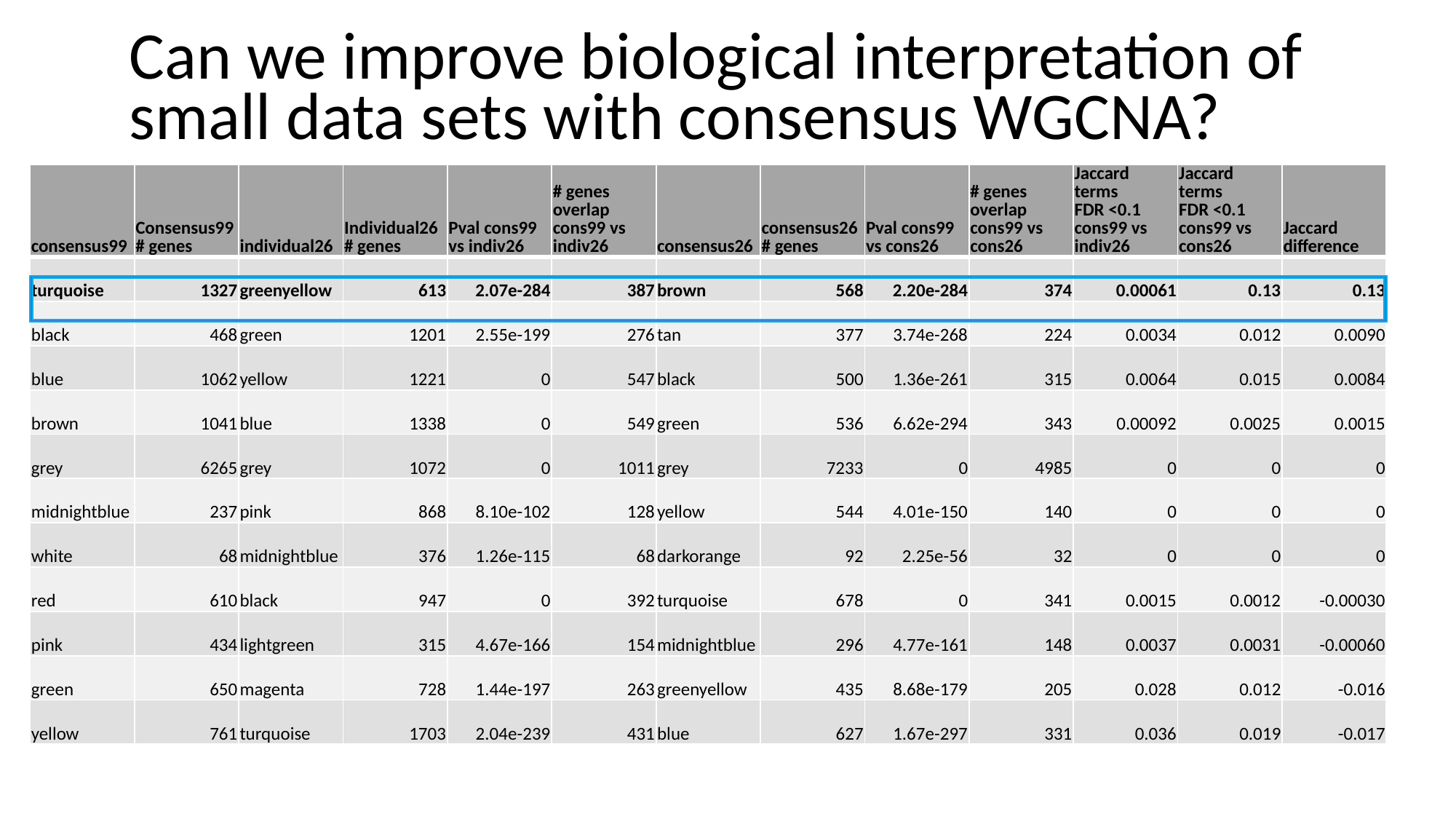

Can we improve biological interpretation of small data sets with consensus WGCNA?
| consensus99 | Consensus99 # genes | individual26 | Individual26# genes | Pval cons99 vs indiv26 | # genes overlap cons99 vs indiv26 | consensus26 | consensus26# genes | Pval cons99 vs cons26 | # genes overlap cons99 vs cons26 | Jaccard terms FDR <0.1 cons99 vs indiv26 | Jaccard terms FDR <0.1 cons99 vs cons26 | Jaccard difference |
| --- | --- | --- | --- | --- | --- | --- | --- | --- | --- | --- | --- | --- |
| turquoise | 1327 | greenyellow | 613 | 2.07e-284 | 387 | brown | 568 | 2.20e-284 | 374 | 0.00061 | 0.13 | 0.13 |
| black | 468 | green | 1201 | 2.55e-199 | 276 | tan | 377 | 3.74e-268 | 224 | 0.0034 | 0.012 | 0.0090 |
| blue | 1062 | yellow | 1221 | 0 | 547 | black | 500 | 1.36e-261 | 315 | 0.0064 | 0.015 | 0.0084 |
| brown | 1041 | blue | 1338 | 0 | 549 | green | 536 | 6.62e-294 | 343 | 0.00092 | 0.0025 | 0.0015 |
| grey | 6265 | grey | 1072 | 0 | 1011 | grey | 7233 | 0 | 4985 | 0 | 0 | 0 |
| midnightblue | 237 | pink | 868 | 8.10e-102 | 128 | yellow | 544 | 4.01e-150 | 140 | 0 | 0 | 0 |
| white | 68 | midnightblue | 376 | 1.26e-115 | 68 | darkorange | 92 | 2.25e-56 | 32 | 0 | 0 | 0 |
| red | 610 | black | 947 | 0 | 392 | turquoise | 678 | 0 | 341 | 0.0015 | 0.0012 | -0.00030 |
| pink | 434 | lightgreen | 315 | 4.67e-166 | 154 | midnightblue | 296 | 4.77e-161 | 148 | 0.0037 | 0.0031 | -0.00060 |
| green | 650 | magenta | 728 | 1.44e-197 | 263 | greenyellow | 435 | 8.68e-179 | 205 | 0.028 | 0.012 | -0.016 |
| yellow | 761 | turquoise | 1703 | 2.04e-239 | 431 | blue | 627 | 1.67e-297 | 331 | 0.036 | 0.019 | -0.017 |